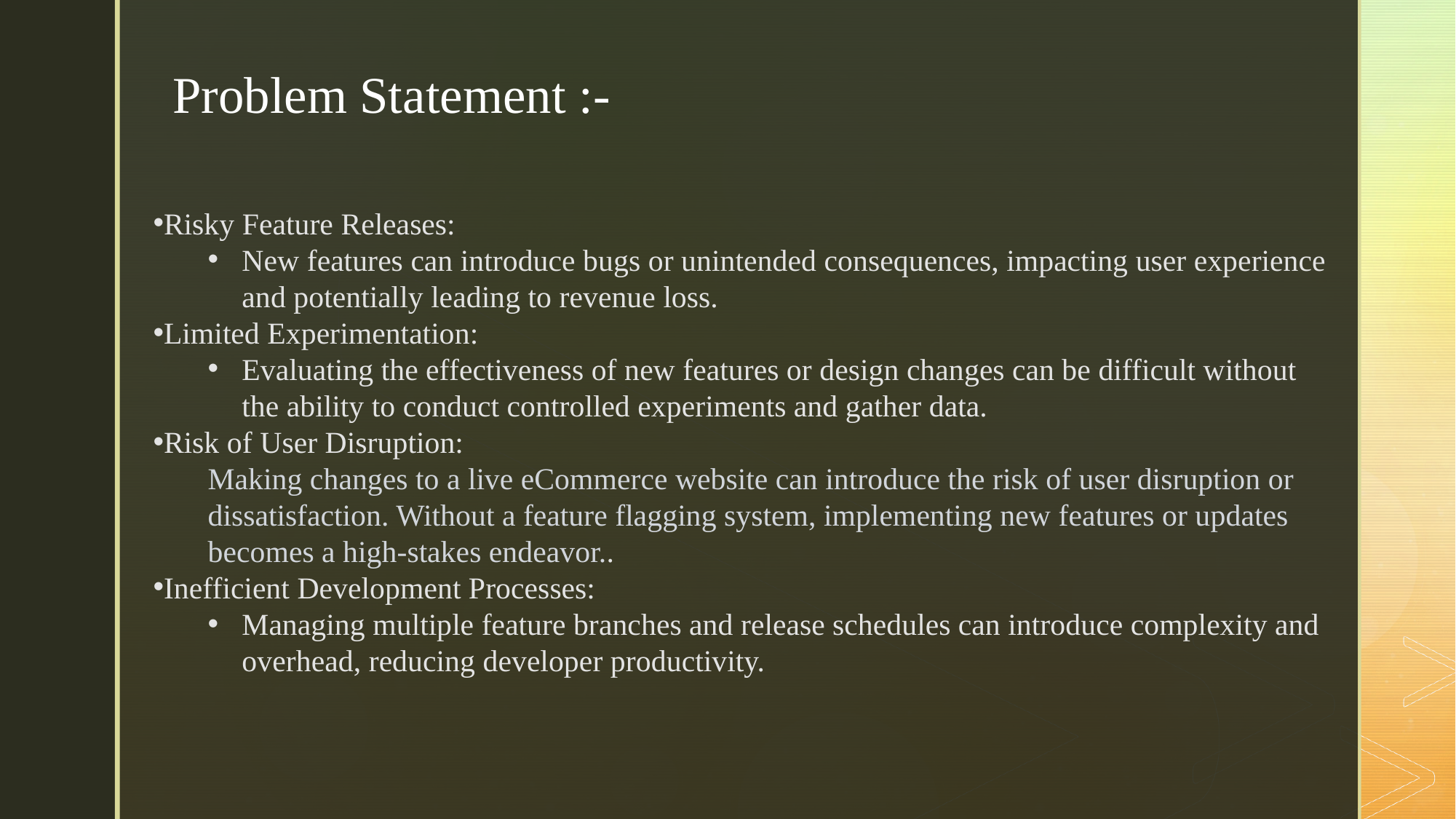

Problem Statement :-
Risky Feature Releases:
New features can introduce bugs or unintended consequences, impacting user experience and potentially leading to revenue loss.
Limited Experimentation:
Evaluating the effectiveness of new features or design changes can be difficult without the ability to conduct controlled experiments and gather data.
Risk of User Disruption:
Making changes to a live eCommerce website can introduce the risk of user disruption or dissatisfaction. Without a feature flagging system, implementing new features or updates becomes a high-stakes endeavor..
Inefficient Development Processes:
Managing multiple feature branches and release schedules can introduce complexity and overhead, reducing developer productivity.